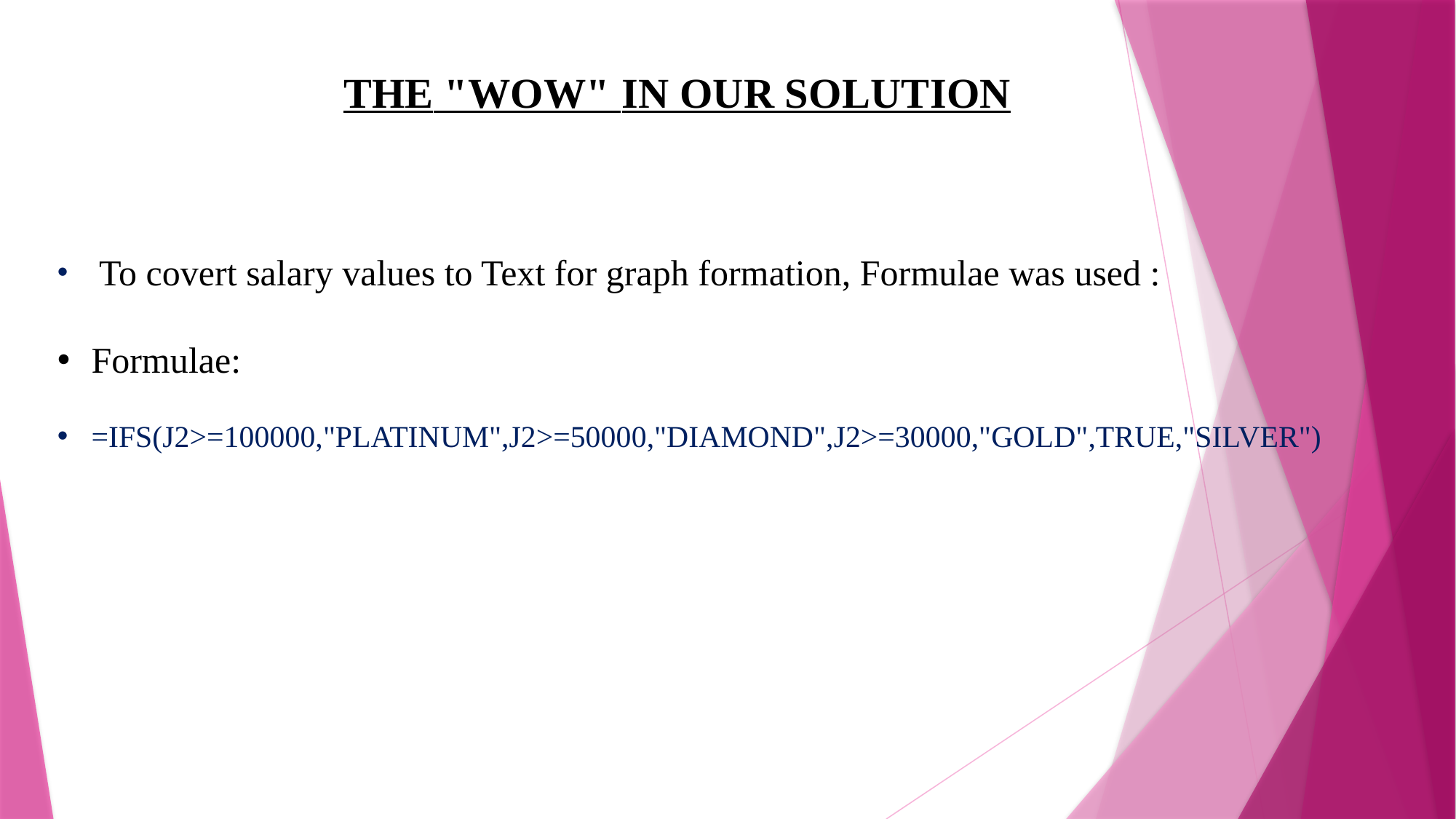

THE "WOW" IN OUR SOLUTION

 To covert salary values to Text for graph formation, Formulae was used :

Formulae:

=IFS(J2>=100000,"PLATINUM",J2>=50000,"DIAMOND",J2>=30000,"GOLD",TRUE,"SILVER")